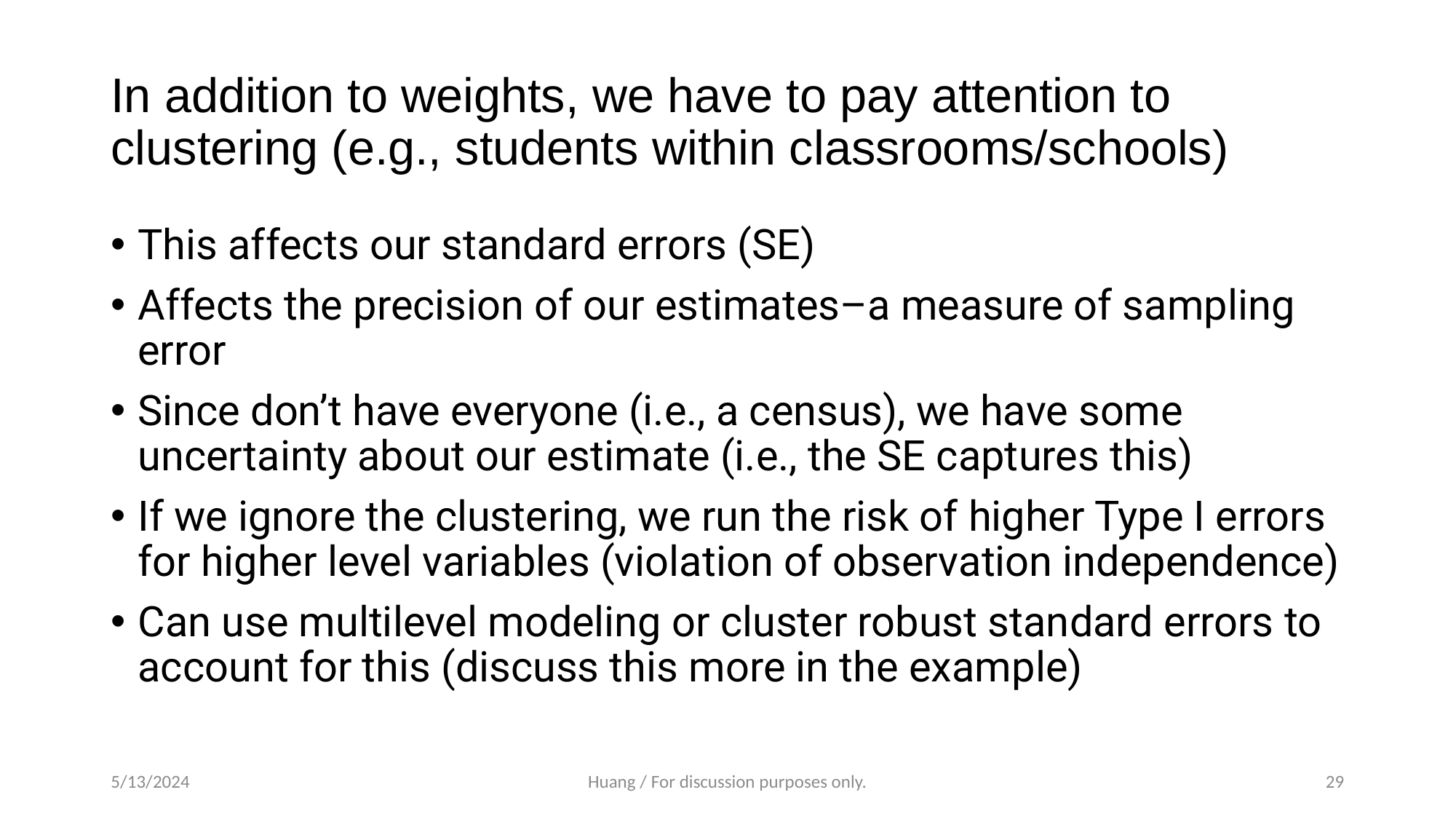

# In addition to weights, we have to pay attention to clustering (e.g., students within classrooms/schools)
This affects our standard errors (SE)
Affects the precision of our estimates–a measure of sampling error
Since don’t have everyone (i.e., a census), we have some uncertainty about our estimate (i.e., the SE captures this)
If we ignore the clustering, we run the risk of higher Type I errors for higher level variables (violation of observation independence)
Can use multilevel modeling or cluster robust standard errors to account for this (discuss this more in the example)
5/13/2024
Huang / For discussion purposes only.
29